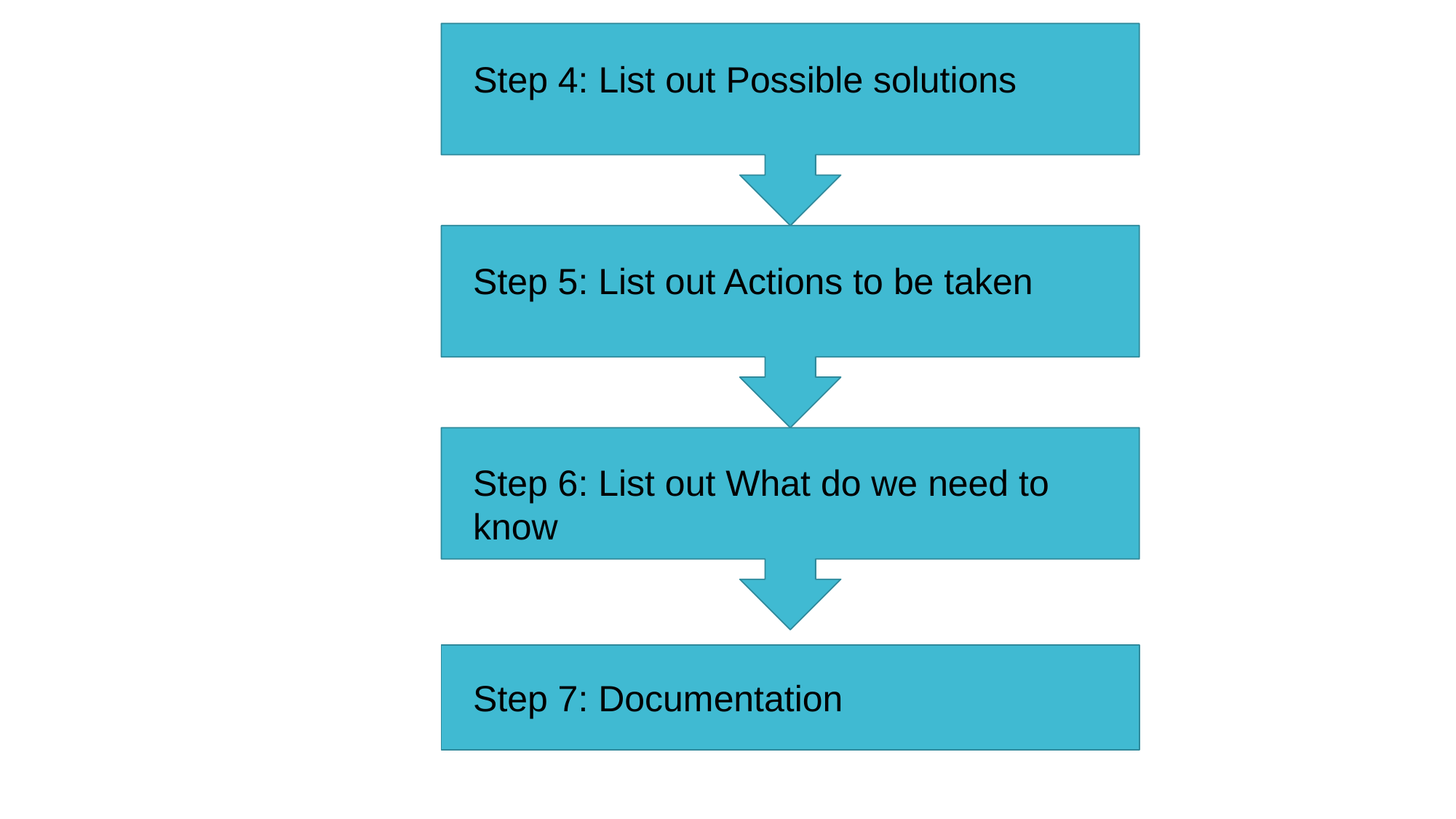

Step 4: List out Possible solutions

Step 5: List out Actions to be taken

Step 6: List out What do we need to know

Step 7: Documentation